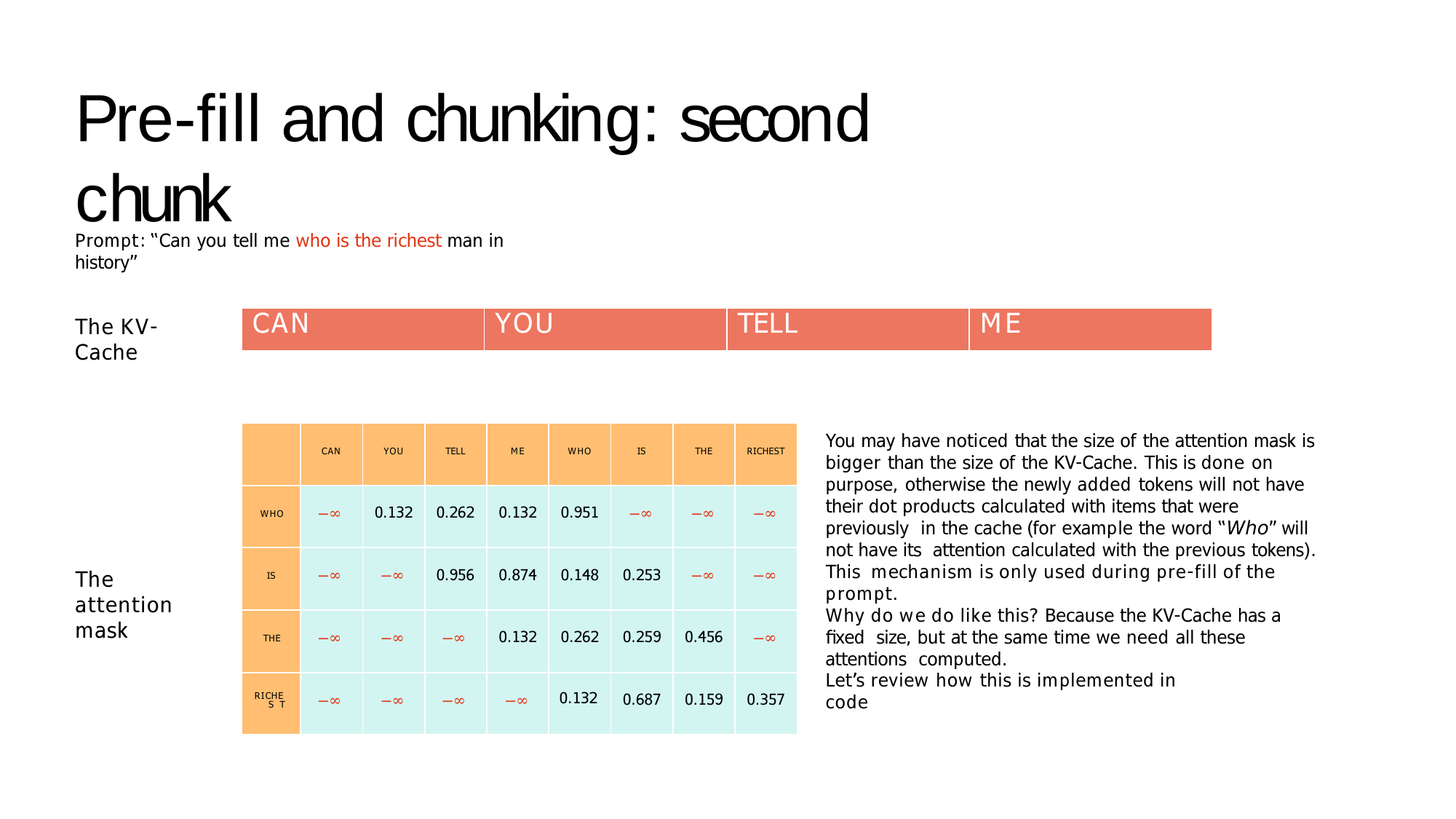

# Pre-fill and chunking: second chunk
Prompt: “Can you tell me who is the richest man in history”
| CAN | YOU | TELL | ME |
| --- | --- | --- | --- |
The KV-Cache
|  | CAN | YOU | TELL | ME | WHO | IS | THE | RICHEST |
| --- | --- | --- | --- | --- | --- | --- | --- | --- |
| WHO | −∞ | 0.132 | 0.262 | 0.132 | 0.951 | −∞ | −∞ | −∞ |
| IS | −∞ | −∞ | 0.956 | 0.874 | 0.148 | 0.253 | −∞ | −∞ |
| THE | −∞ | −∞ | −∞ | 0.132 | 0.262 | 0.259 | 0.456 | −∞ |
| RICHES T | −∞ | −∞ | −∞ | −∞ | 0.132 | 0.687 | 0.159 | 0.357 |
You may have noticed that the size of the attention mask is  bigger than the size of the KV-Cache. This is done on  purpose, otherwise the newly added tokens will not have  their dot products calculated with items that were previously  in the cache (for example the word “Who” will not have its  attention calculated with the previous tokens). This  mechanism is only used during pre-fill of the prompt.
Why do we do like this? Because the KV-Cache has a fixed  size, but at the same time we need all these attentions  computed.
The attention
mask
Let’s review how this is implemented in code